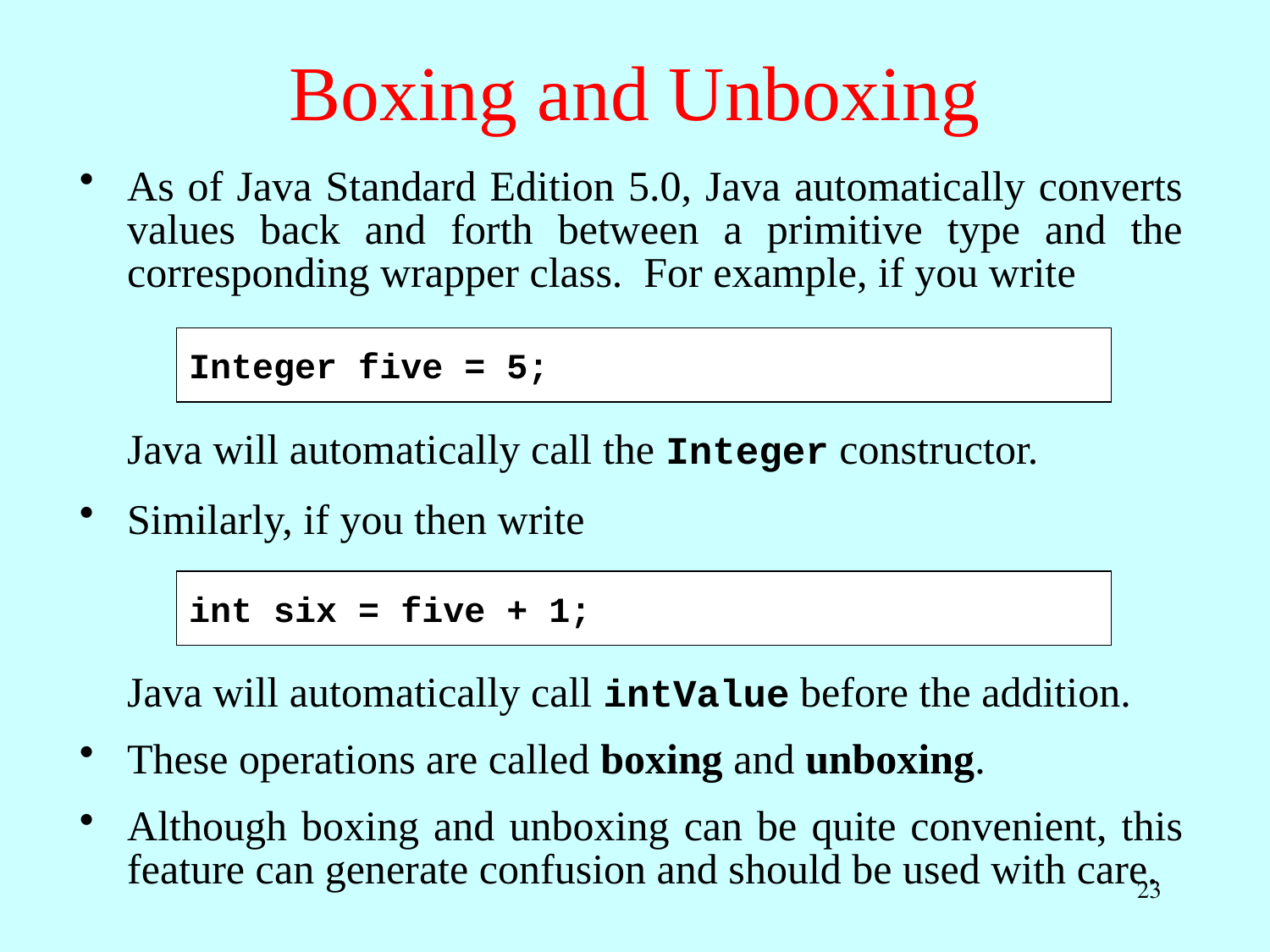

# Boxing and Unboxing
As of Java Standard Edition 5.0, Java automatically converts values back and forth between a primitive type and the corresponding wrapper class.  For example, if you write
Integer five = 5;
	Java will automatically call the Integer constructor.
Similarly, if you then write
int six = five + 1;
	Java will automatically call intValue before the addition.
These operations are called boxing and unboxing.
Although boxing and unboxing can be quite convenient, this feature can generate confusion and should be used with care.
23